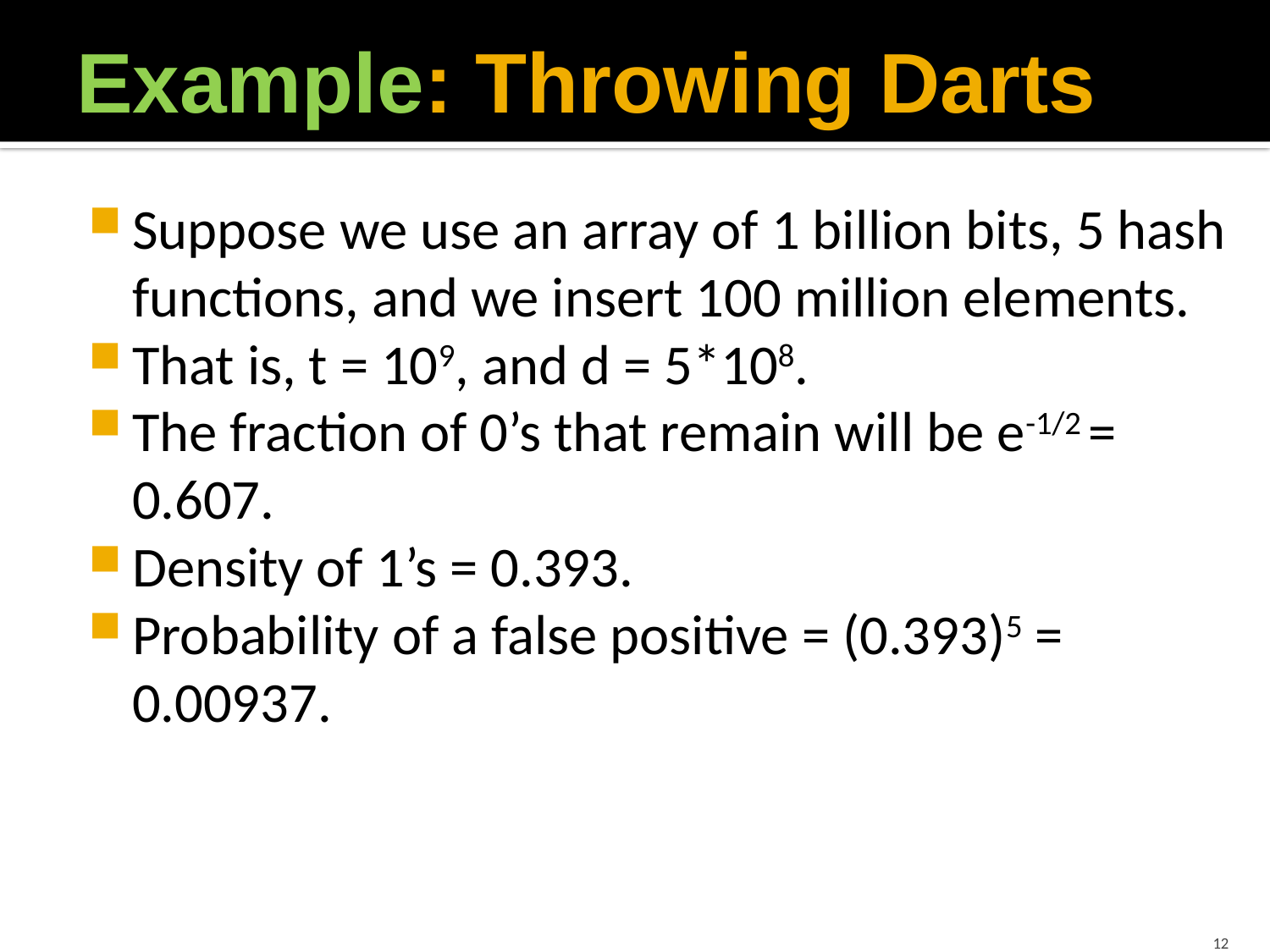

# Example: Throwing Darts
Suppose we use an array of 1 billion bits, 5 hash functions, and we insert 100 million elements.
That is, t = 109, and d = 5*108.
The fraction of 0’s that remain will be e-1/2 = 0.607.
Density of 1’s = 0.393.
Probability of a false positive = (0.393)5 = 0.00937.
12